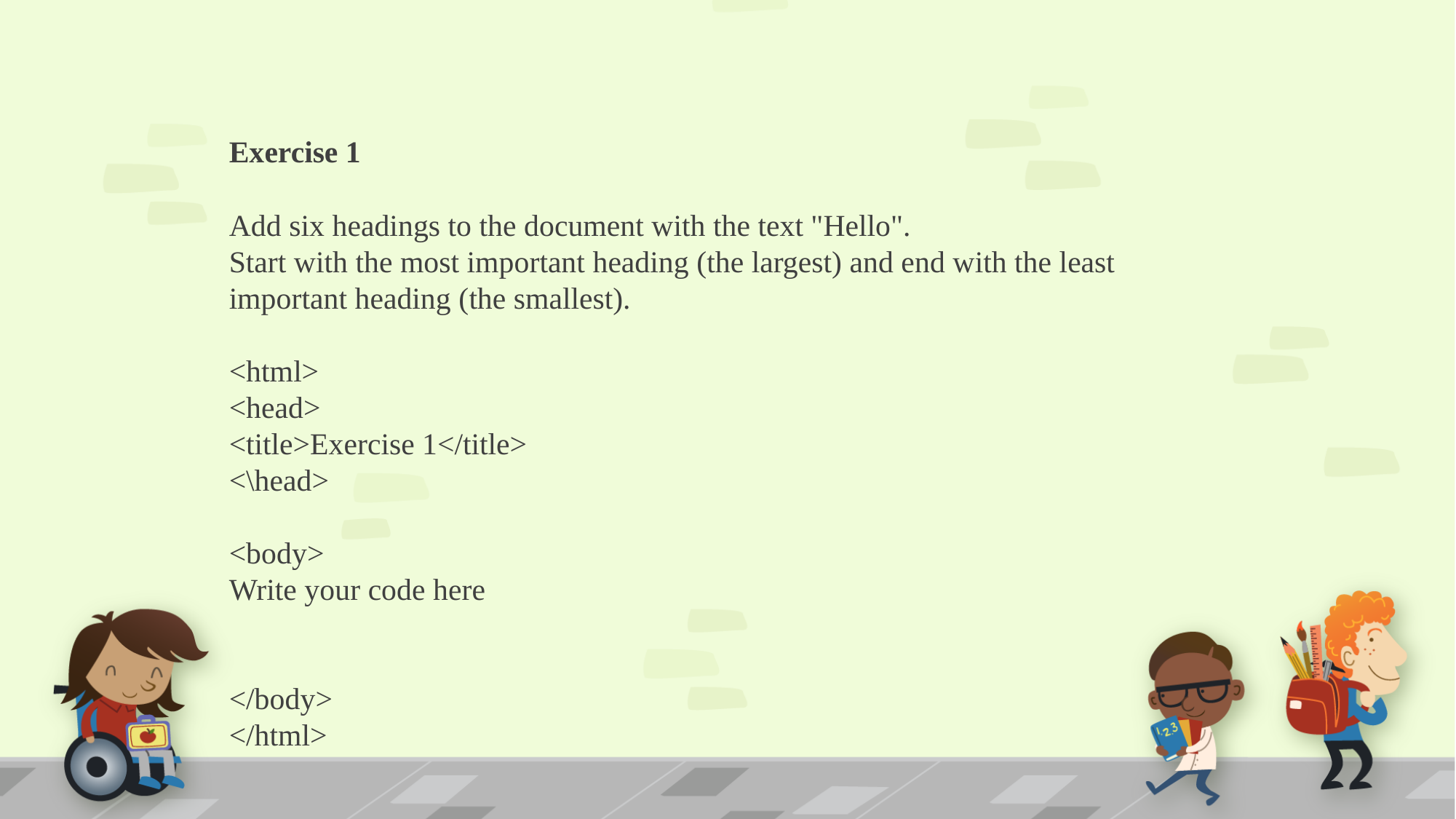

Exercise 1

Add six headings to the document with the text "Hello".
Start with the most important heading (the largest) and end with the least important heading (the smallest).

<html>
<head>
<title>Exercise 1</title>
<\head>

<body>
Write your code here

</body>
</html>